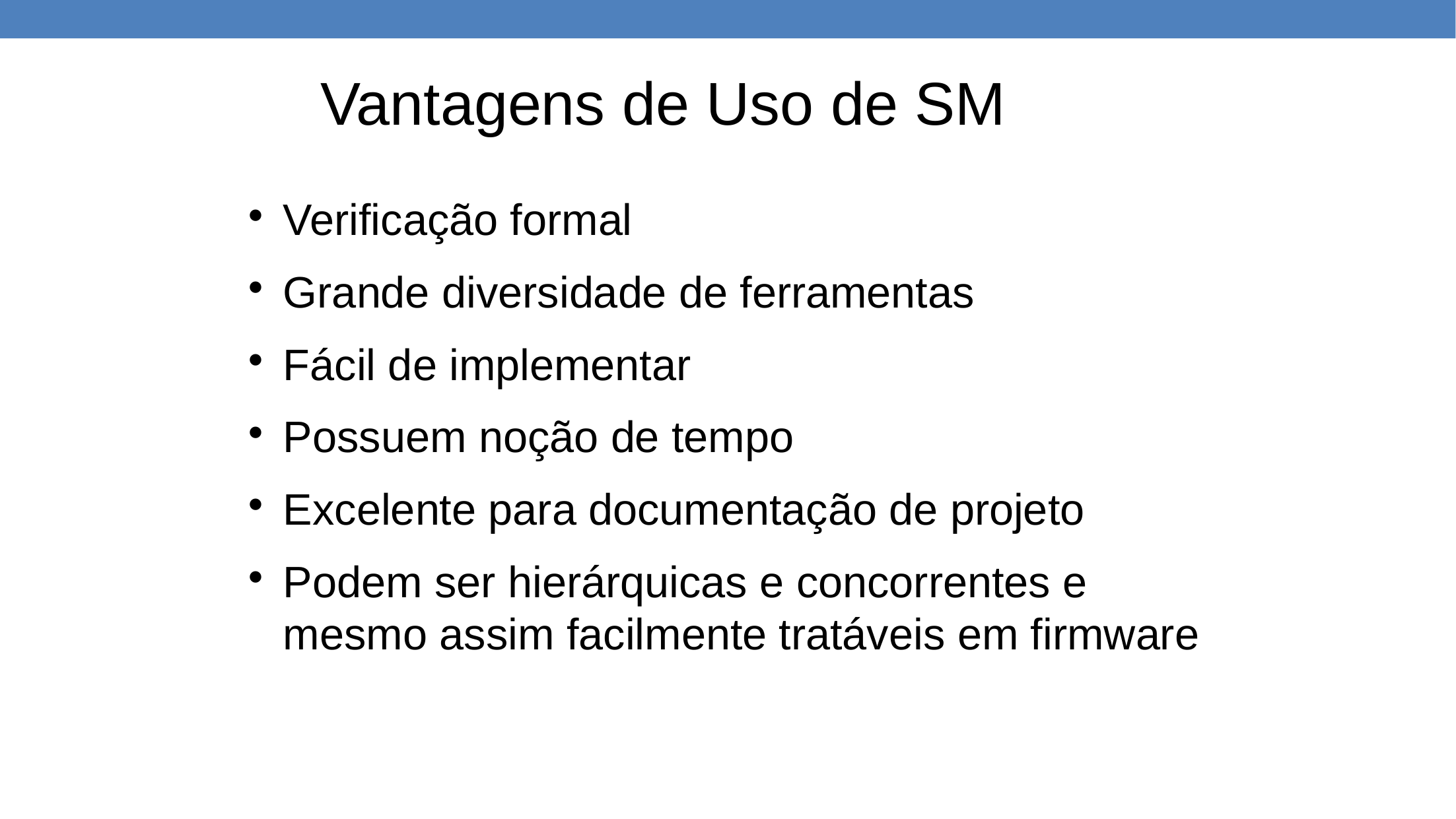

Vantagens de Uso de SM
Verificação formal
Grande diversidade de ferramentas
Fácil de implementar
Possuem noção de tempo
Excelente para documentação de projeto
Podem ser hierárquicas e concorrentes e mesmo assim facilmente tratáveis em firmware